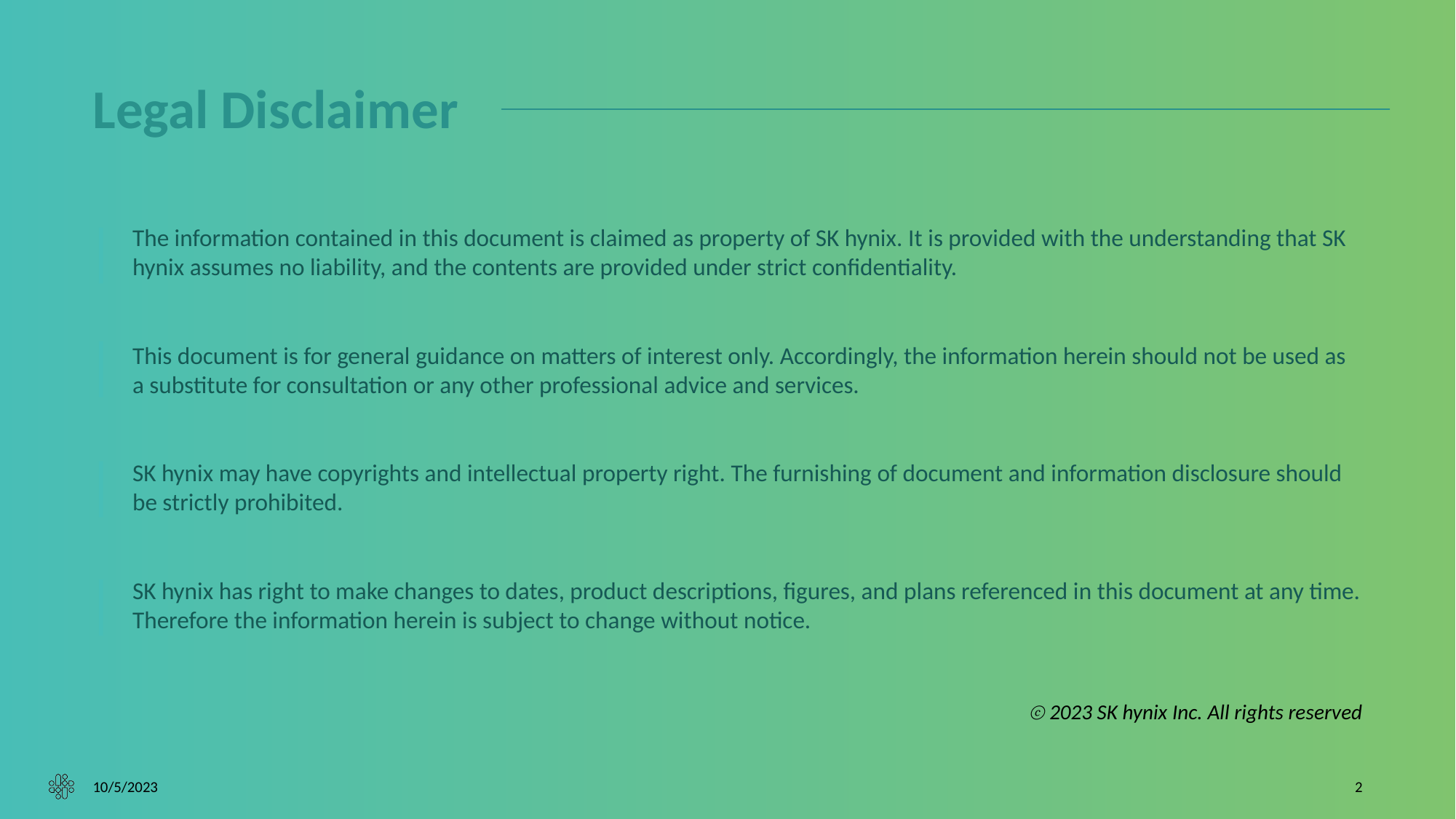

# Legal Disclaimer
The information contained in this document is claimed as property of SK hynix. It is provided with the understanding that SK hynix assumes no liability, and the contents are provided under strict confidentiality.

This document is for general guidance on matters of interest only. Accordingly, the information herein should not be used as a substitute for consultation or any other professional advice and services.

SK hynix may have copyrights and intellectual property right. The furnishing of document and information disclosure should be strictly prohibited.

SK hynix has right to make changes to dates, product descriptions, figures, and plans referenced in this document at any time. Therefore the information herein is subject to change without notice.

ⓒ 2023 SK hynix Inc. All rights reserved
10/5/2023
2